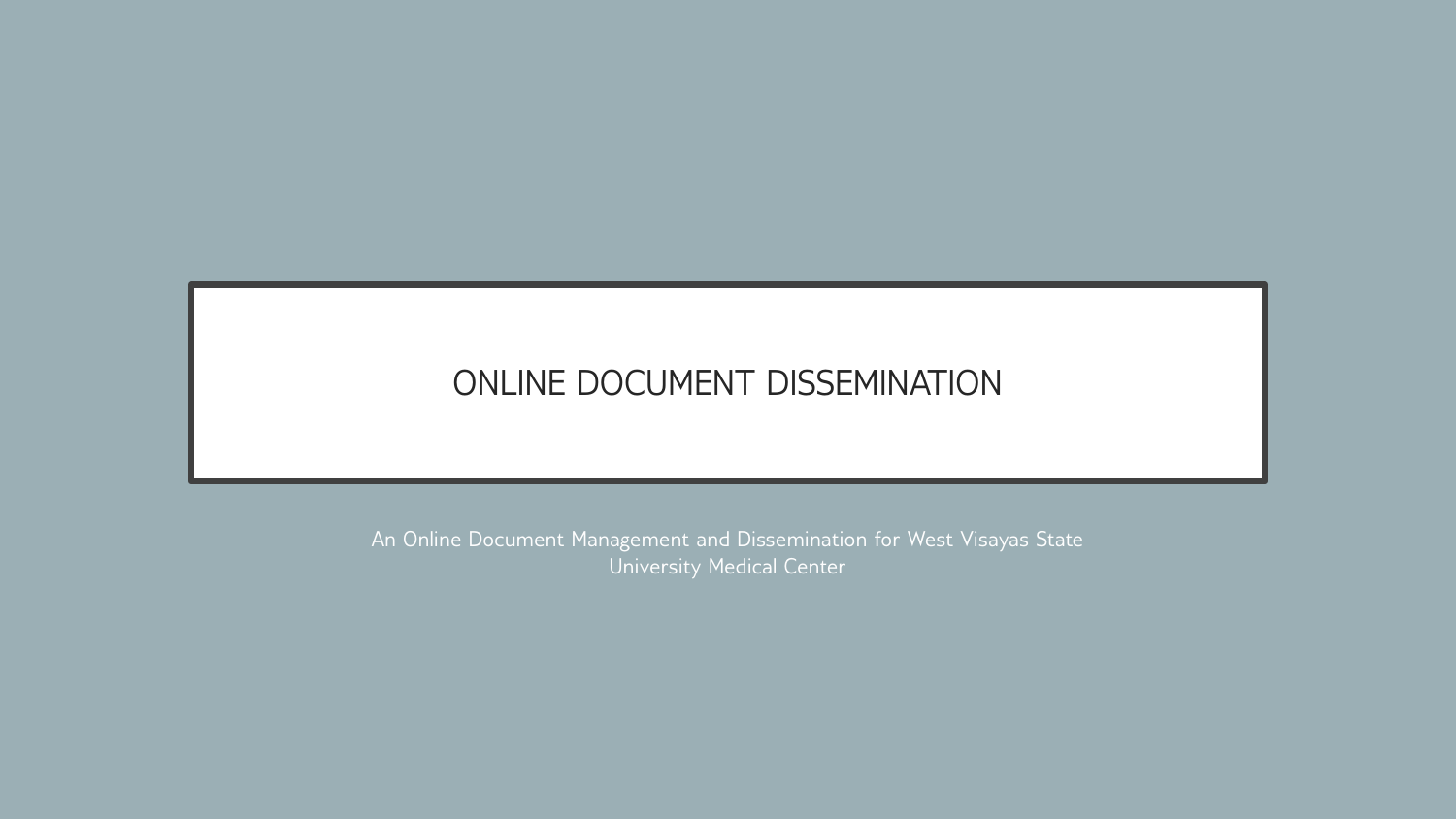

# ONLINE DOCUMENT DISSEMINATION
An Online Document Management and Dissemination for West Visayas State University Medical Center